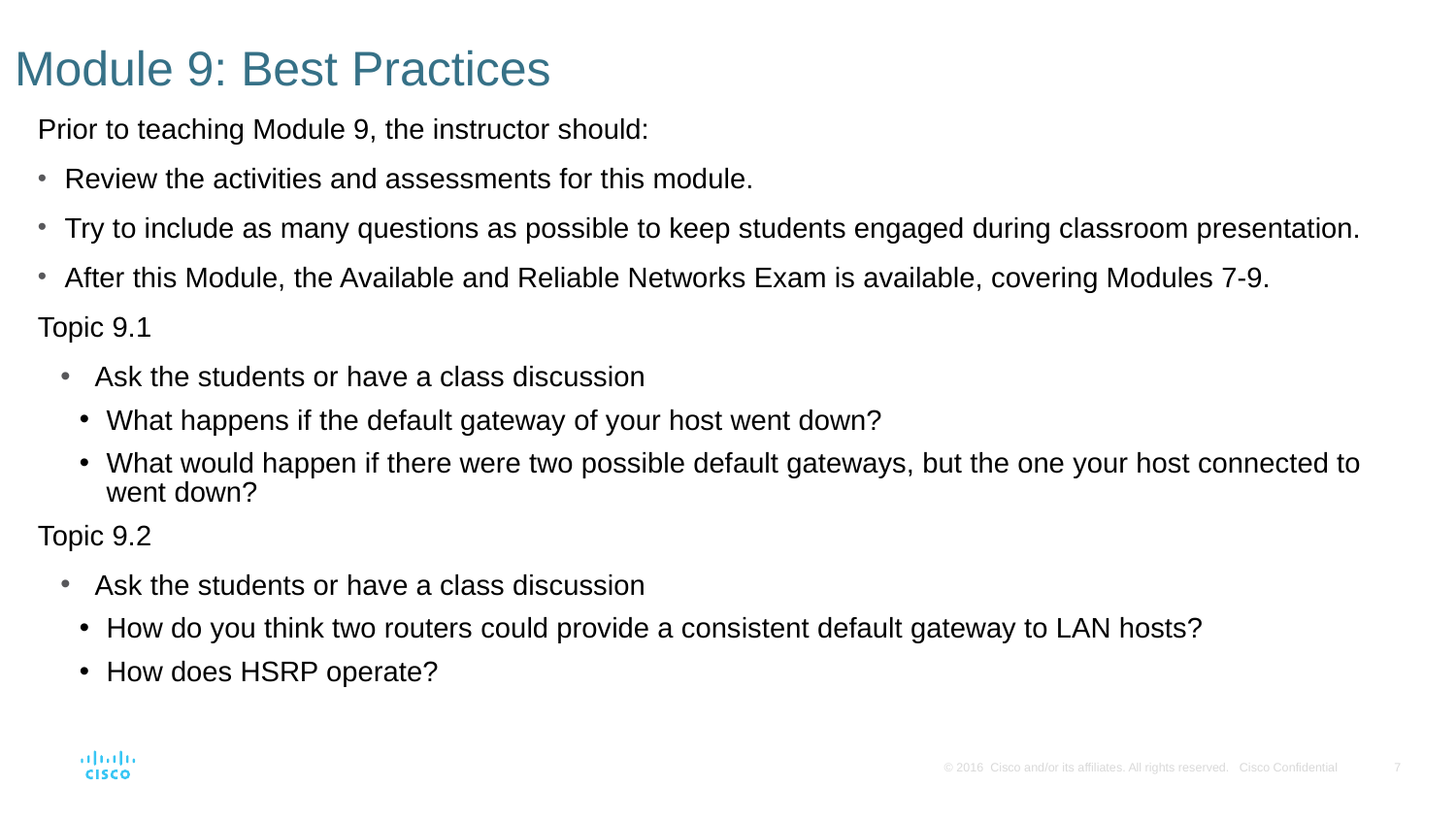

# Module 9: Best Practices
Prior to teaching Module 9, the instructor should:
Review the activities and assessments for this module.
Try to include as many questions as possible to keep students engaged during classroom presentation.
After this Module, the Available and Reliable Networks Exam is available, covering Modules 7-9.
Topic 9.1
Ask the students or have a class discussion
What happens if the default gateway of your host went down?
What would happen if there were two possible default gateways, but the one your host connected to went down?
Topic 9.2
Ask the students or have a class discussion
How do you think two routers could provide a consistent default gateway to LAN hosts?
How does HSRP operate?